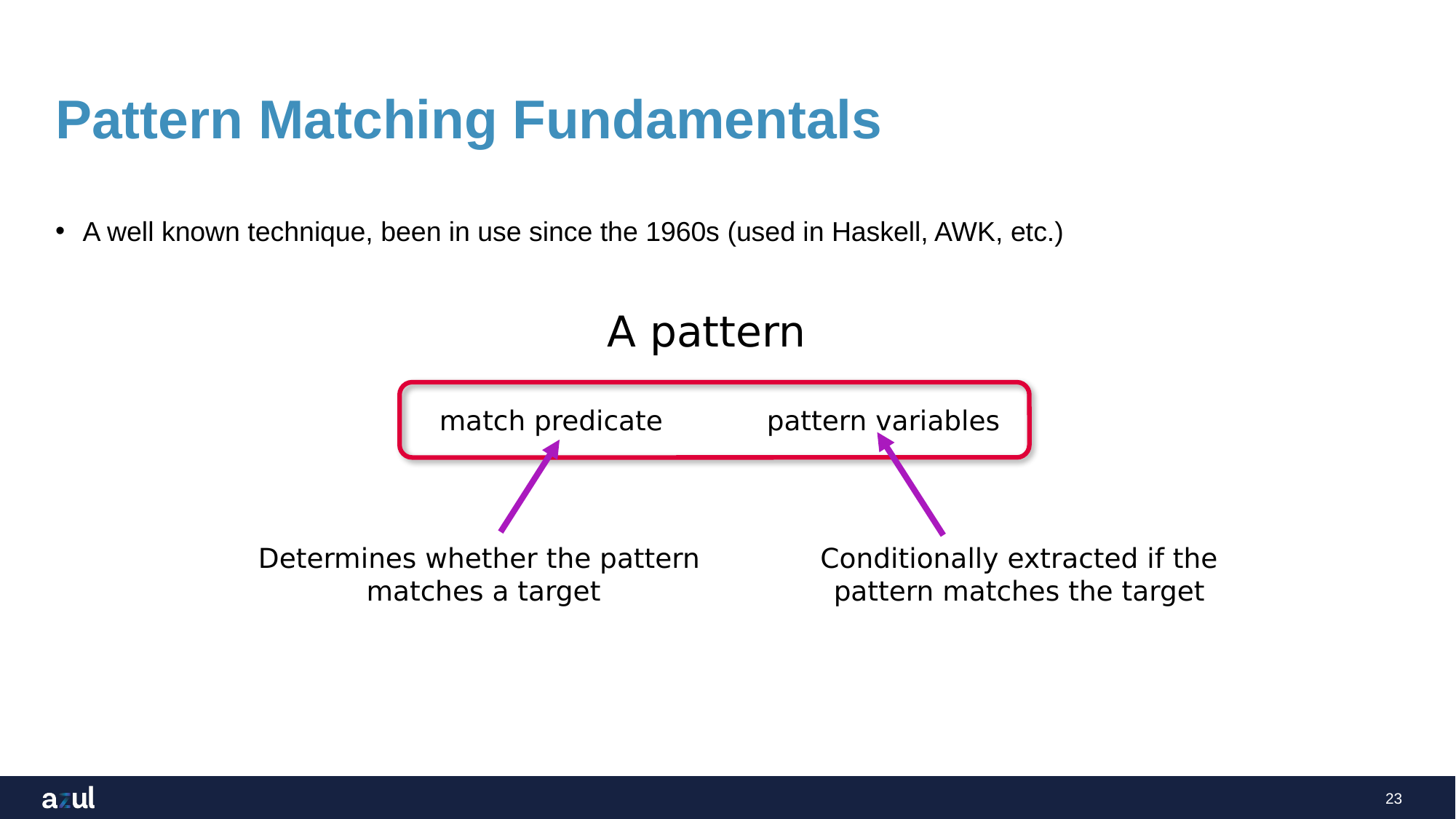

# Pattern Matching Fundamentals
A well known technique, been in use since the 1960s (used in Haskell, AWK, etc.)
A pattern

match predicate	pattern variables
Determines whether the pattern
matches a target
Conditionally extracted if the
pattern matches the target